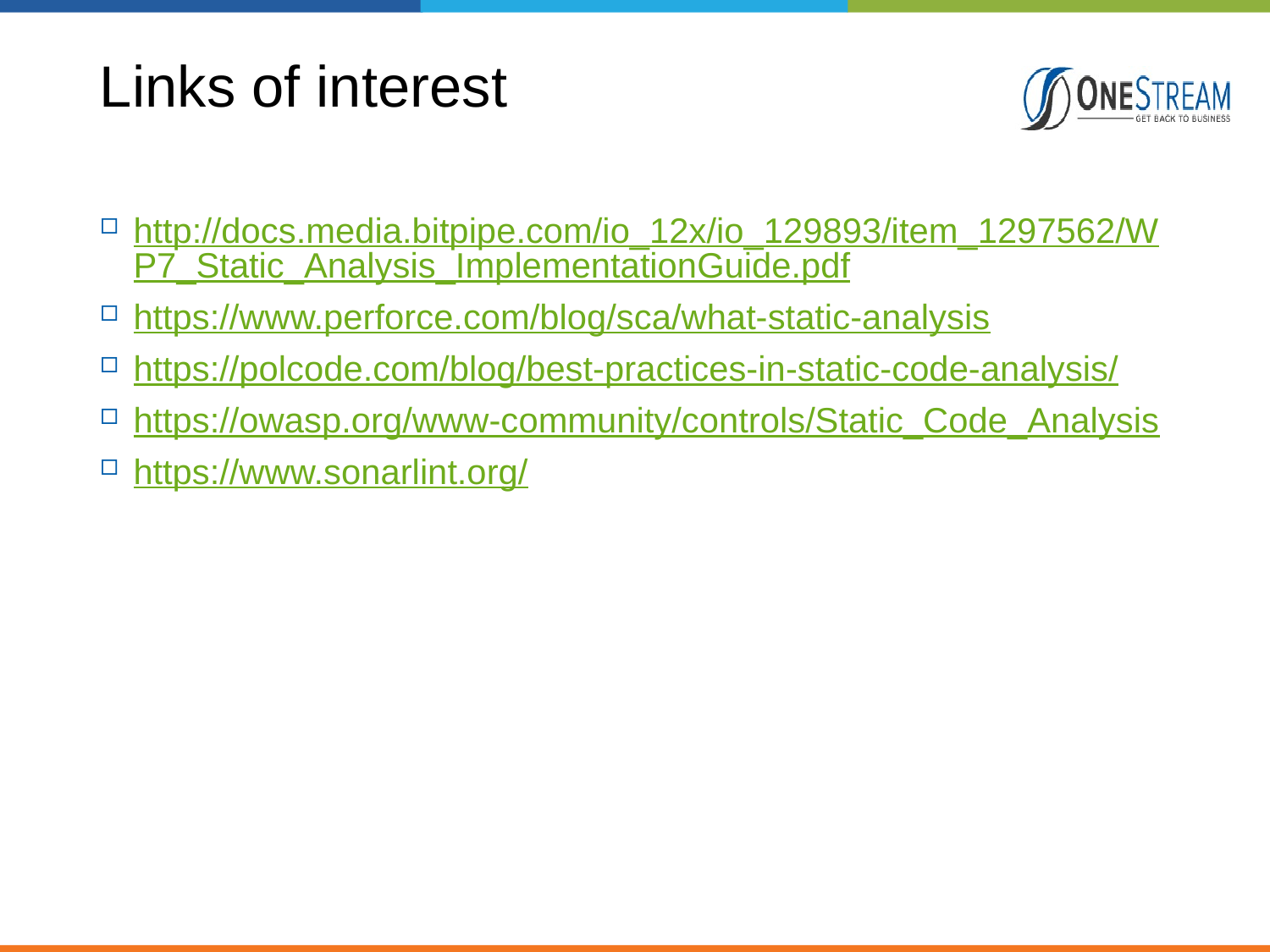

# Links of interest
http://docs.media.bitpipe.com/io_12x/io_129893/item_1297562/WP7_Static_Analysis_ImplementationGuide.pdf
https://www.perforce.com/blog/sca/what-static-analysis
https://polcode.com/blog/best-practices-in-static-code-analysis/
https://owasp.org/www-community/controls/Static_Code_Analysis
https://www.sonarlint.org/